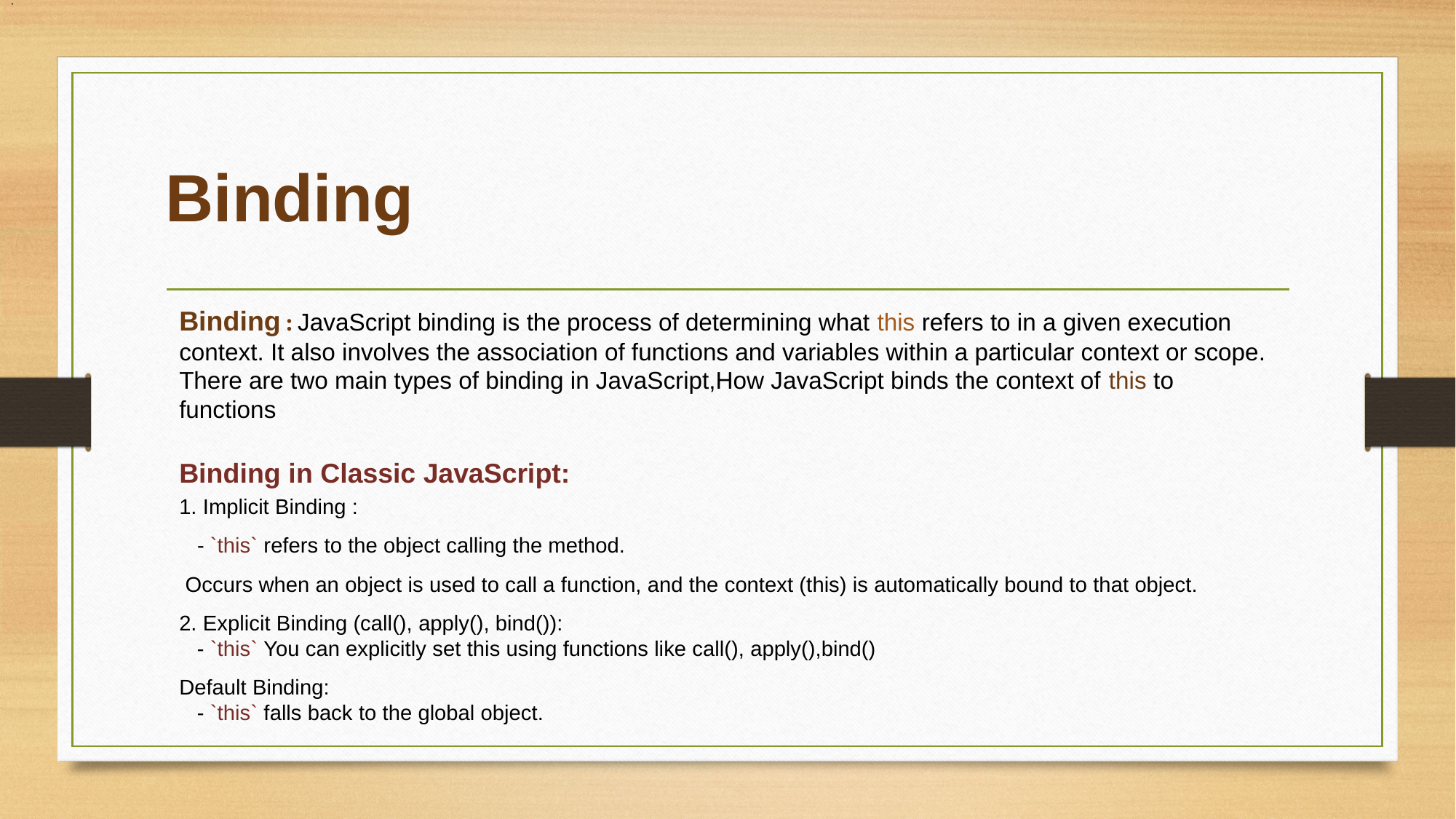

.

# Binding
Binding : JavaScript binding is the process of determining what this refers to in a given execution context. It also involves the association of functions and variables within a particular context or scope. There are two main types of binding in JavaScript,How JavaScript binds the context of this to functions

Binding in Classic JavaScript:
1. Implicit Binding :
   - `this` refers to the object calling the method.
 Occurs when an object is used to call a function, and the context (this) is automatically bound to that object.
2. Explicit Binding (call(), apply(), bind()):
   - `this` You can explicitly set this using functions like call(), apply(),bind()
Default Binding:
   - `this` falls back to the global object.